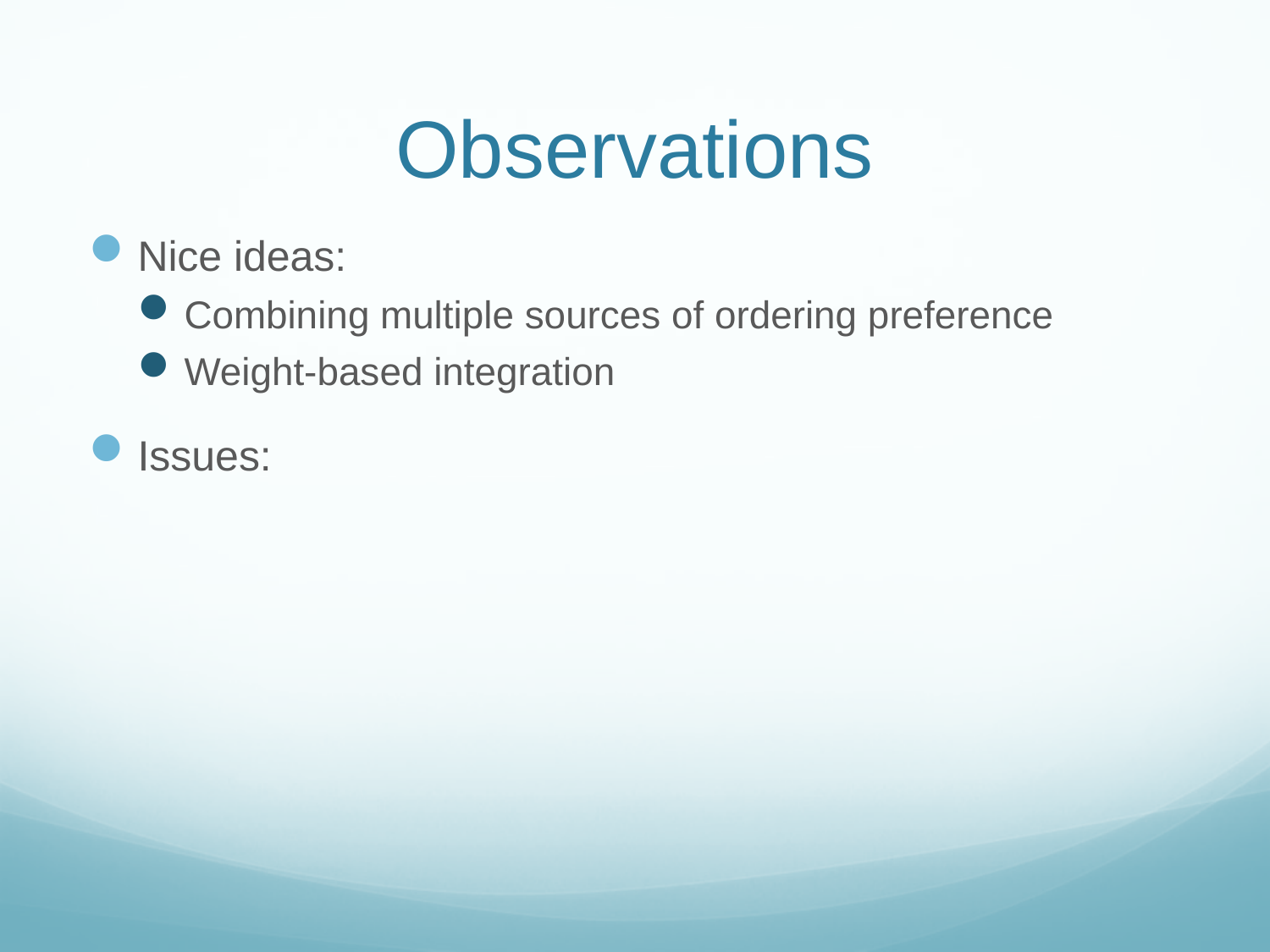

# Observations
Nice ideas:
Combining multiple sources of ordering preference
Weight-based integration
Issues: